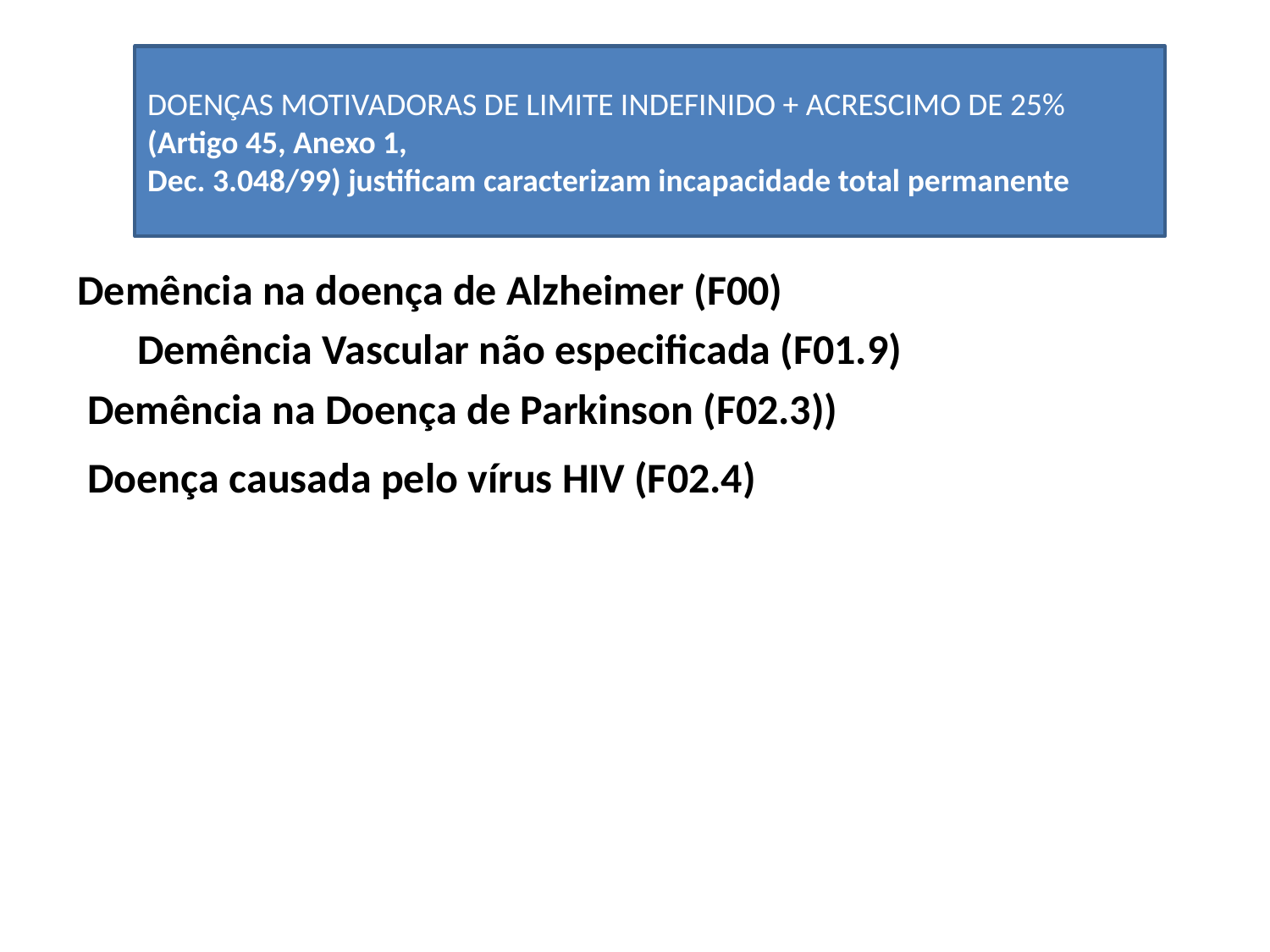

DOENÇAS MOTIVADORAS DE LIMITE INDEFINIDO + ACRESCIMO DE 25% (Artigo 45, Anexo 1,
Dec. 3.048/99) justificam caracterizam incapacidade total permanente
Demência na doença de Alzheimer (F00)

Demência Vascular não especificada (F01.9)
Demência na Doença de Parkinson (F02.3))

Doença causada pelo vírus HIV (F02.4)